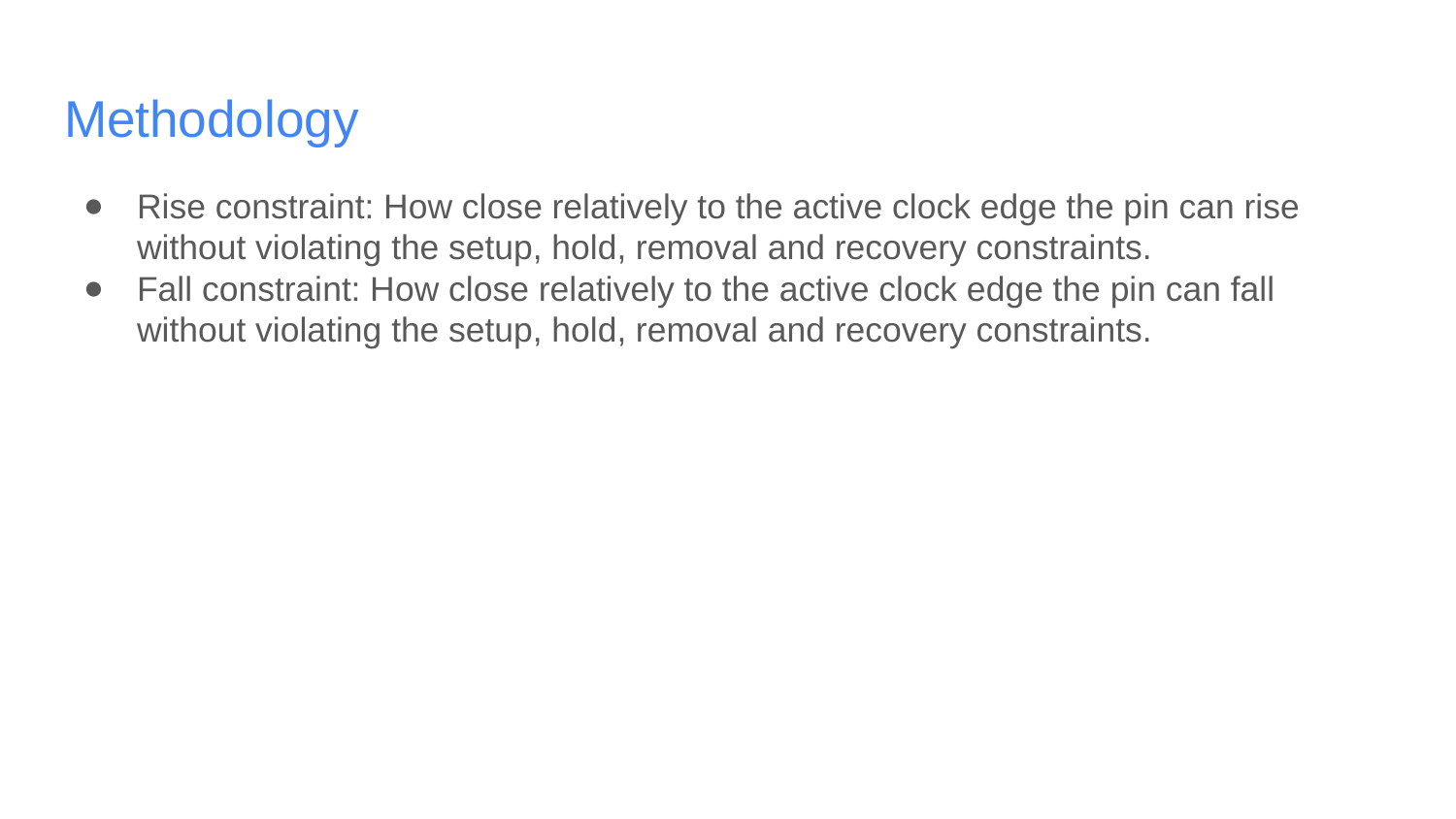

# Methodology
Rise constraint: How close relatively to the active clock edge the pin can rise without violating the setup, hold, removal and recovery constraints.
Fall constraint: How close relatively to the active clock edge the pin can fall without violating the setup, hold, removal and recovery constraints.